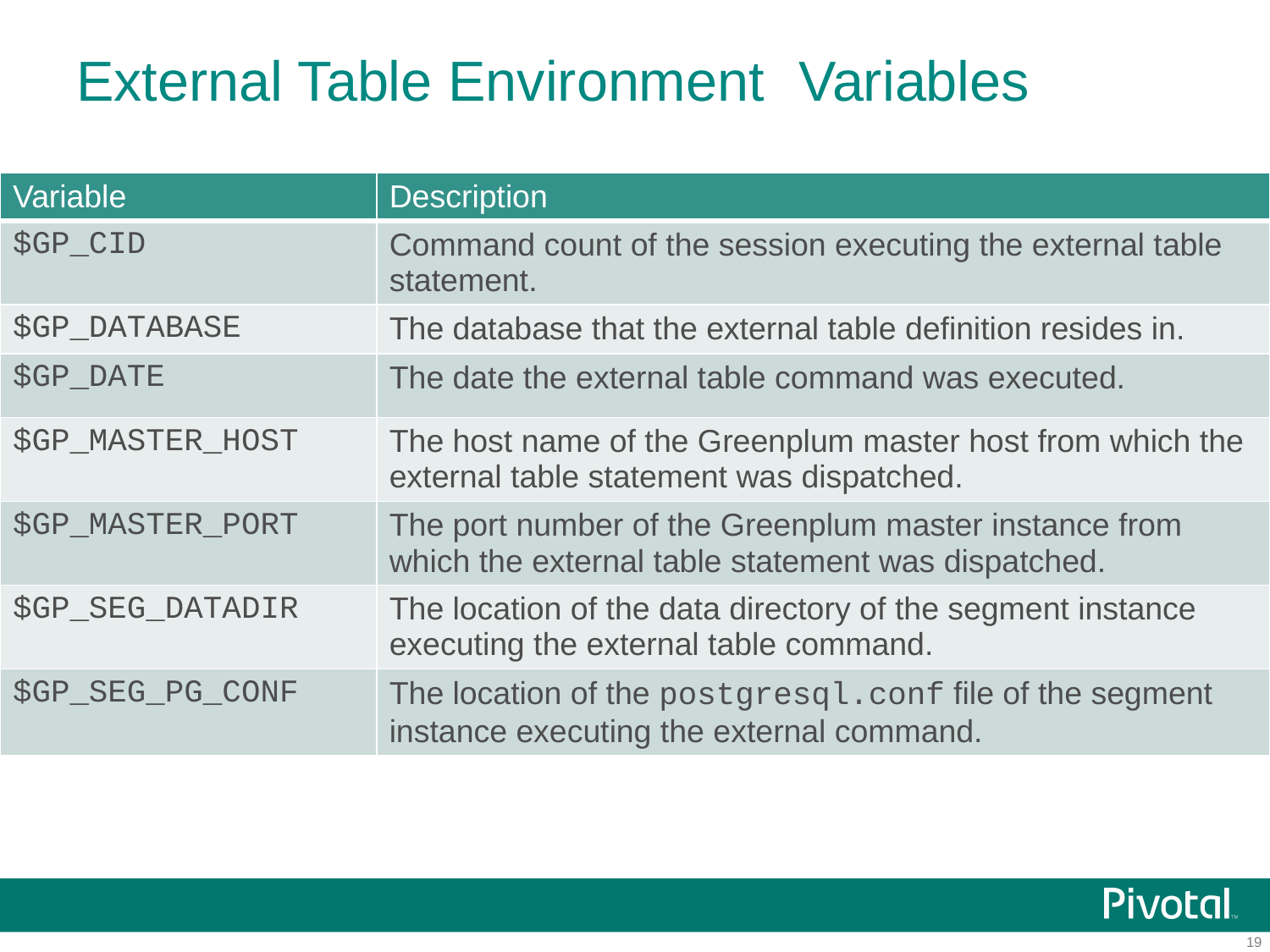

# External Table Environment Variables
| Variable | Description |
| --- | --- |
| $GP\_CID | Command count of the session executing the external table statement. |
| $GP\_DATABASE | The database that the external table definition resides in. |
| $GP\_DATE | The date the external table command was executed. |
| $GP\_MASTER\_HOST | The host name of the Greenplum master host from which the external table statement was dispatched. |
| $GP\_MASTER\_PORT | The port number of the Greenplum master instance from which the external table statement was dispatched. |
| $GP\_SEG\_DATADIR | The location of the data directory of the segment instance executing the external table command. |
| $GP\_SEG\_PG\_CONF | The location of the postgresql.conf file of the segment instance executing the external command. |
The following are variables available to the EXECUTE clause: